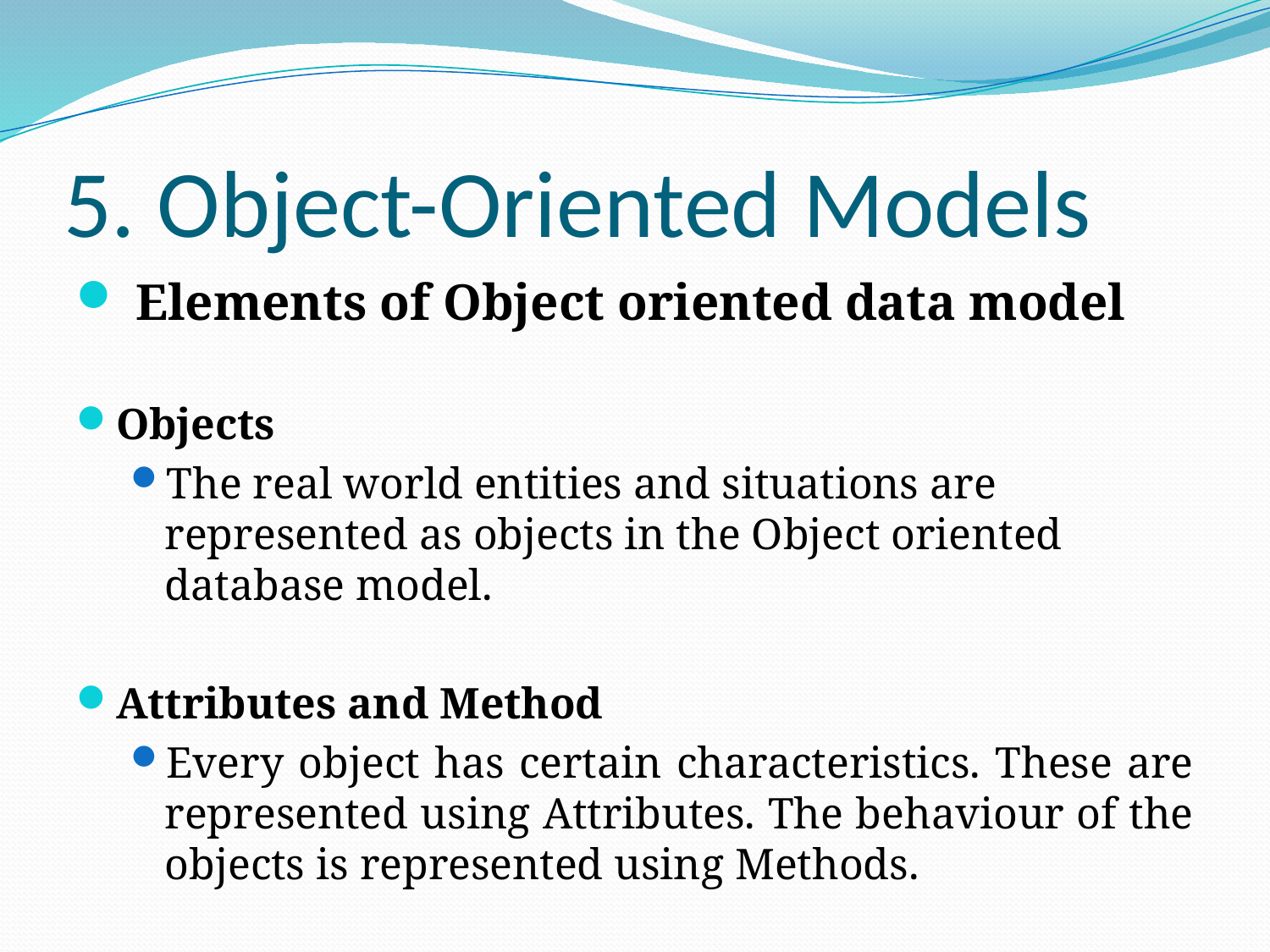

# 5. Object-Oriented Models
 Elements of Object oriented data model

Objects
The real world entities and situations are represented as objects in the Object oriented database model.

Attributes and Method
Every object has certain characteristics. These are represented using Attributes. The behaviour of the objects is represented using Methods.